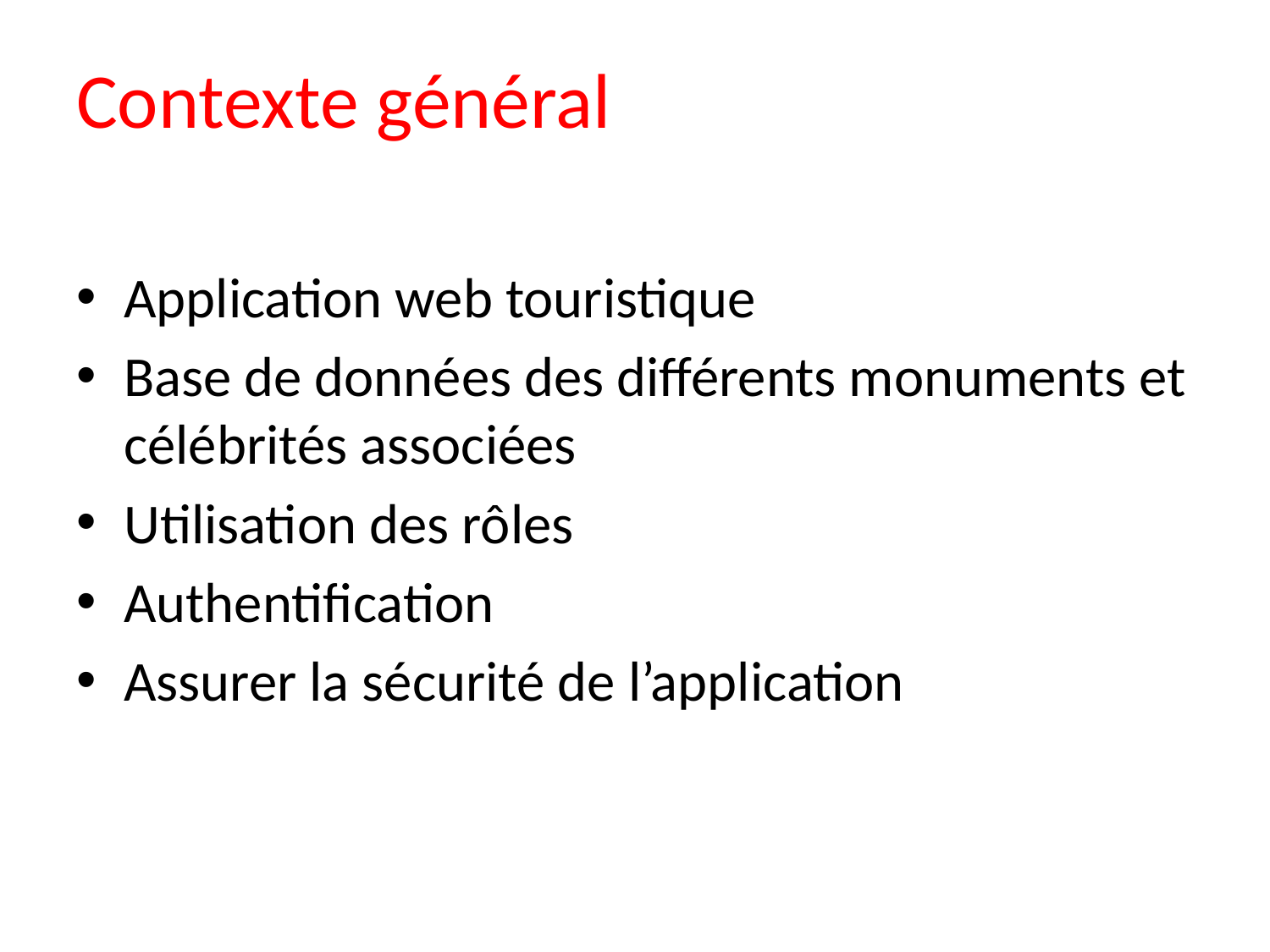

# Contexte général

Application web touristique
Base de données des différents monuments et célébrités associées
Utilisation des rôles
Authentification
Assurer la sécurité de l’application